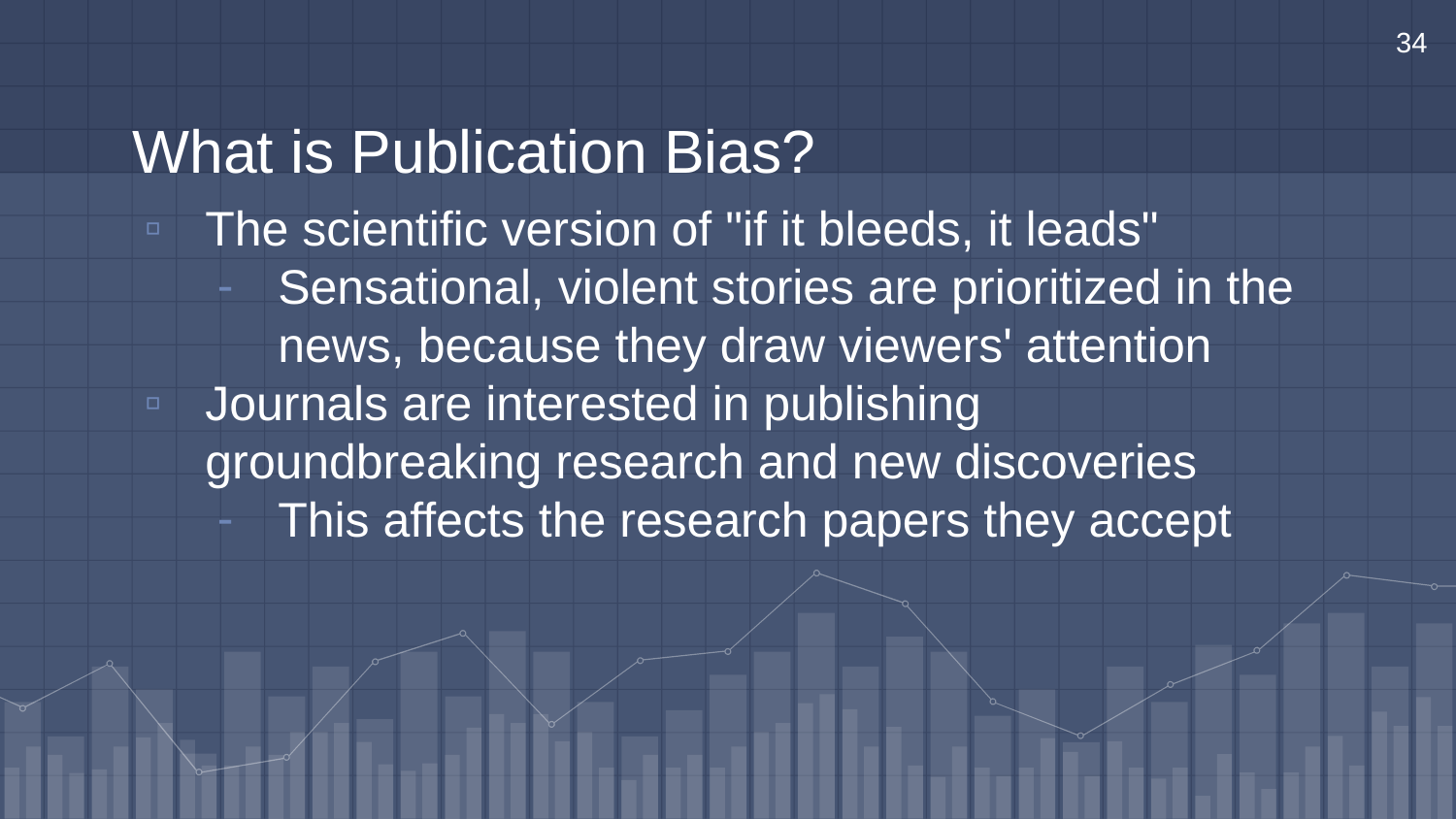

34
# What is Publication Bias?
The scientific version of "if it bleeds, it leads"
Sensational, violent stories are prioritized in the news, because they draw viewers' attention
Journals are interested in publishing groundbreaking research and new discoveries
This affects the research papers they accept